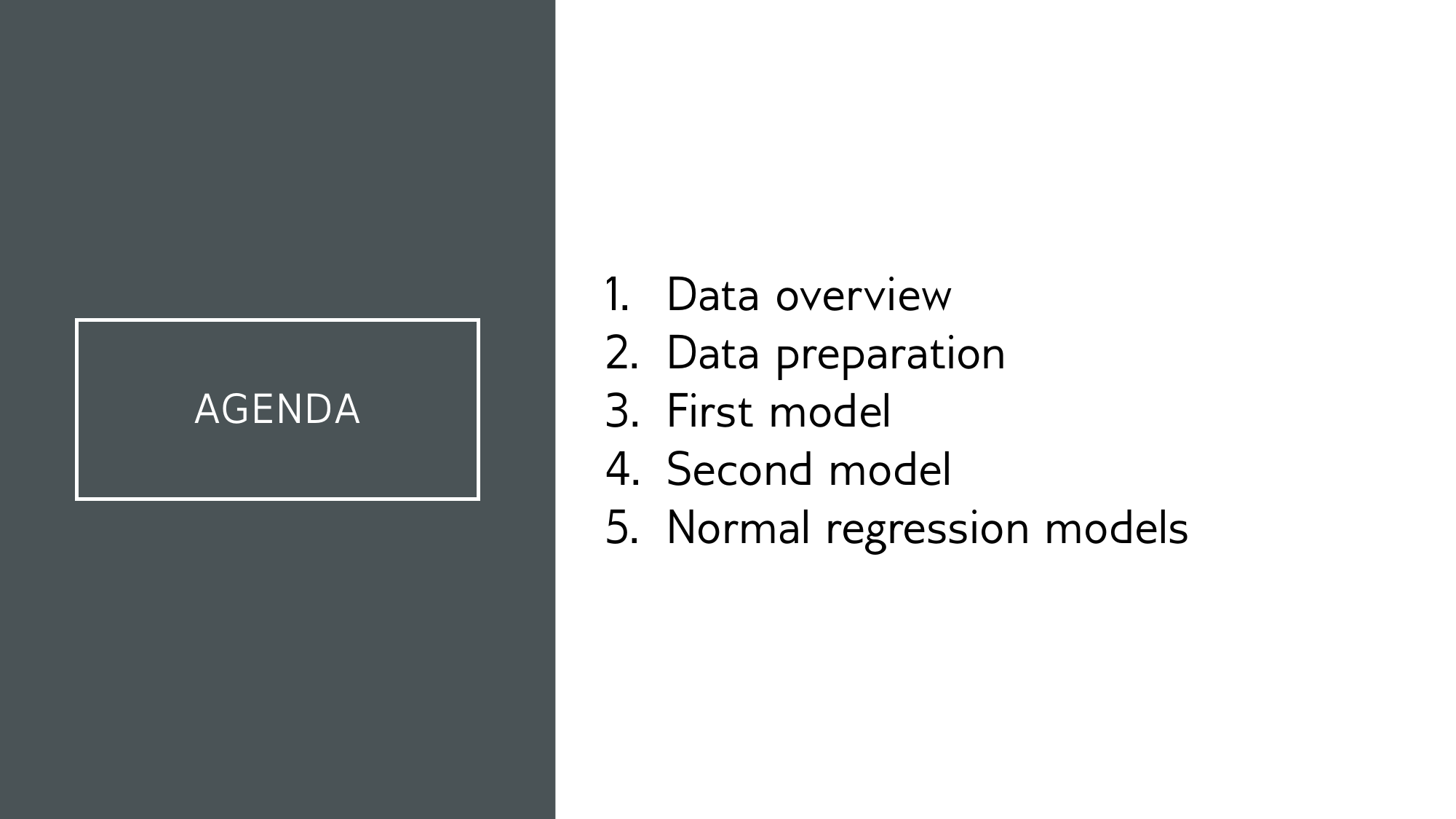

Data overview
Data preparation
First model
Second model
Normal regression models
# Agenda